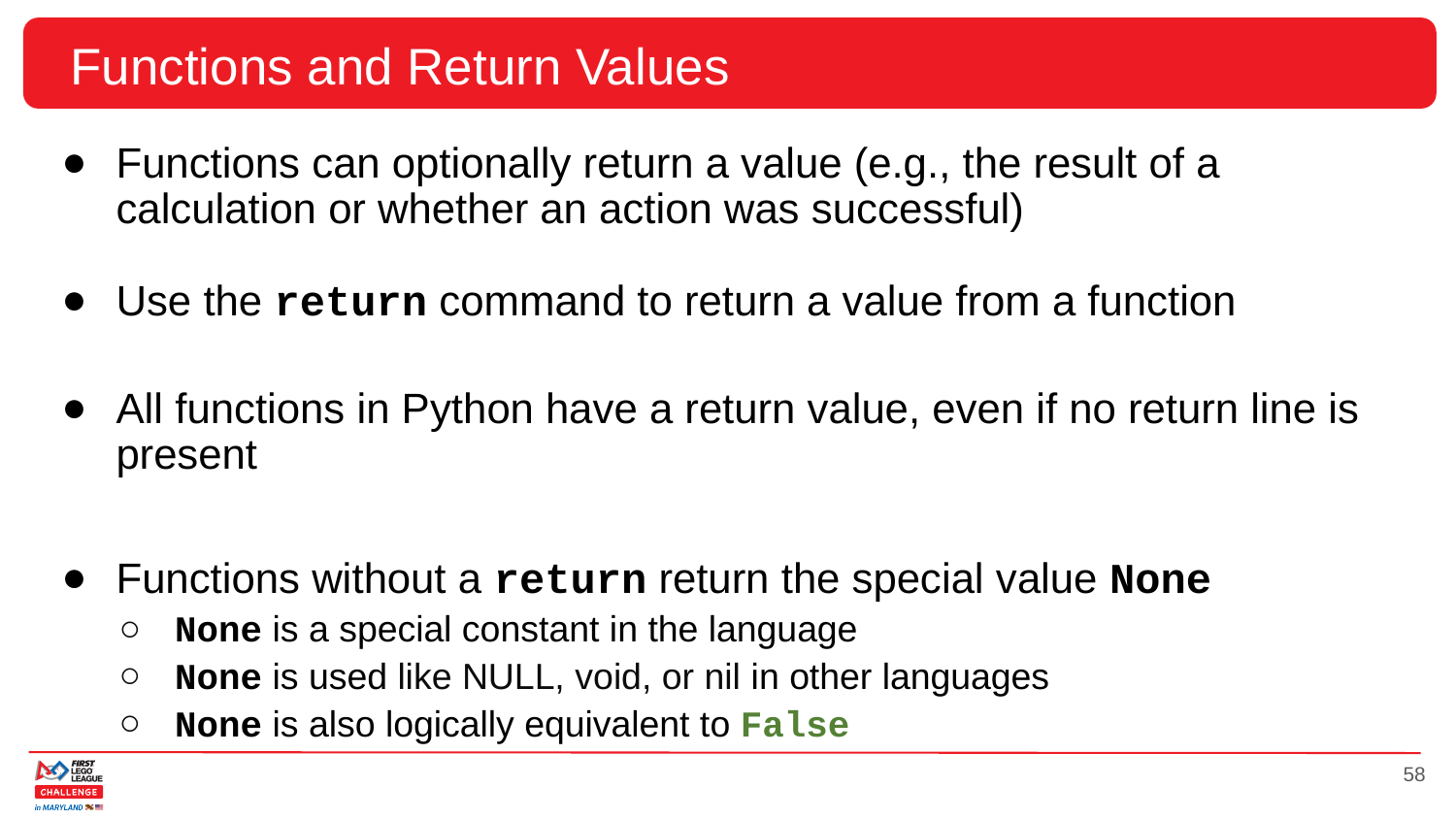

# Functions and Return Values

Functions can optionally return a value (e.g., the result of a calculation or whether an action was successful)

Use the return command to return a value from a function

All functions in Python have a return value, even if no return line is present

Functions without a return return the special value None
 None is a special constant in the language
 None is used like NULL, void, or nil in other languages
 None is also logically equivalent to False
58